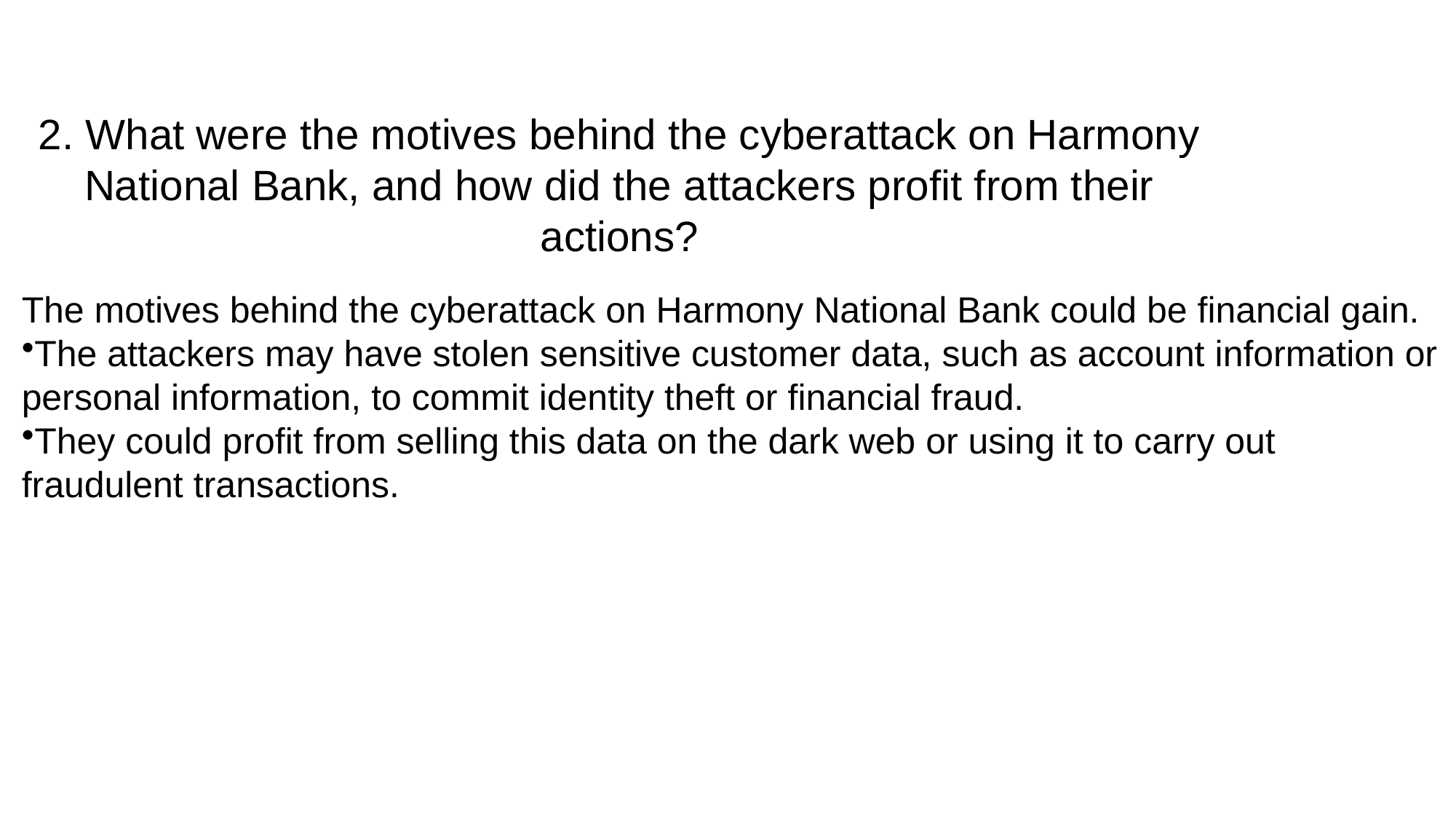

2. What were the motives behind the cyberattack on Harmony National Bank, and how did the attackers profit from their actions?
The motives behind the cyberattack on Harmony National Bank could be financial gain.
The attackers may have stolen sensitive customer data, such as account information or personal information, to commit identity theft or financial fraud.
They could profit from selling this data on the dark web or using it to carry out fraudulent transactions.